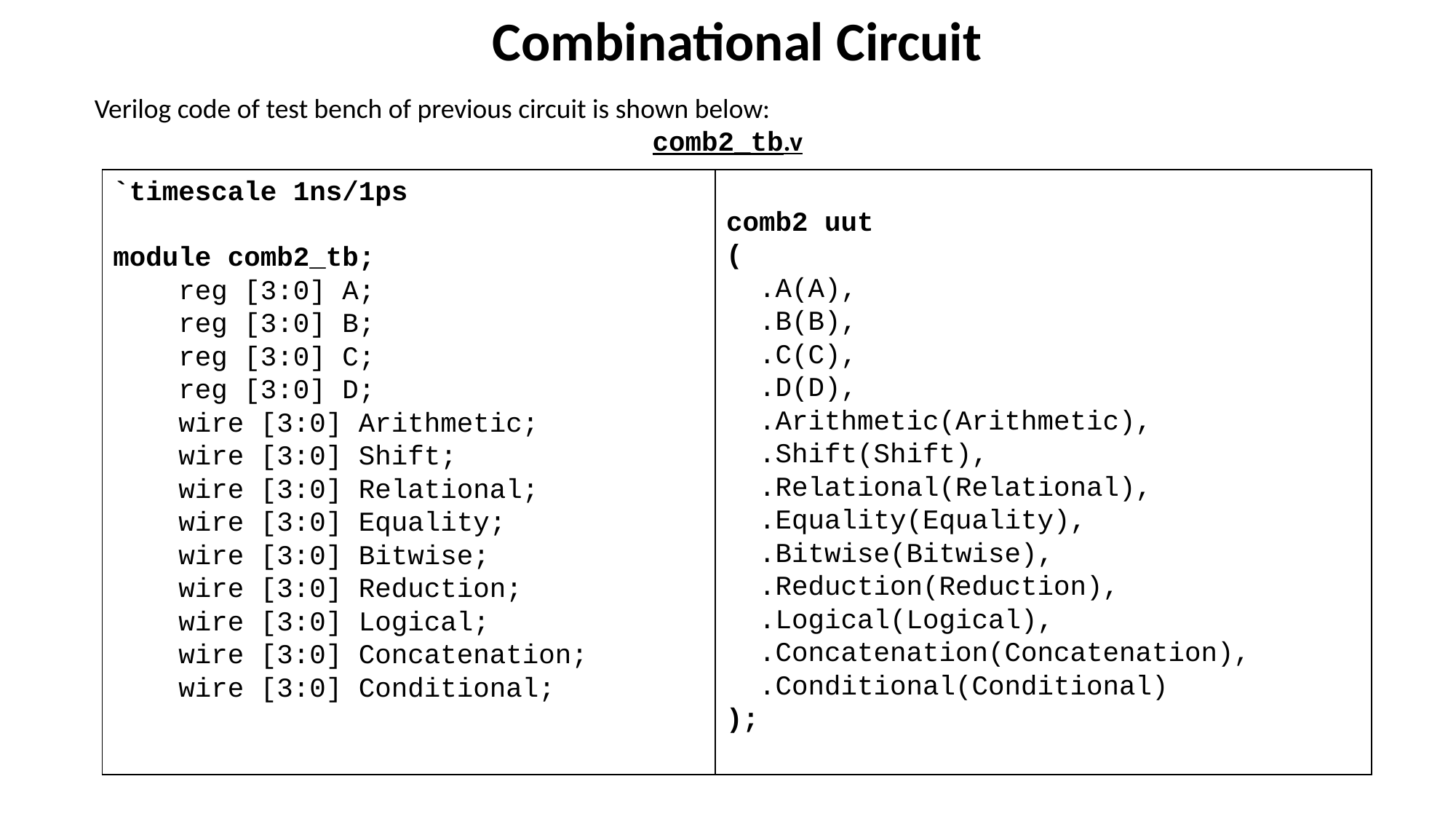

# Combinational Circuit
Verilog code of test bench of previous circuit is shown below:
comb2_tb.v

| `timescale 1ns/1ps module comb2\_tb; reg [3:0] A; reg [3:0] B; reg [3:0] C; reg [3:0] D; wire [3:0] Arithmetic; wire [3:0] Shift; wire [3:0] Relational; wire [3:0] Equality; wire [3:0] Bitwise; wire [3:0] Reduction; wire [3:0] Logical; wire [3:0] Concatenation; wire [3:0] Conditional; | comb2 uut ( .A(A), .B(B), .C(C), .D(D), .Arithmetic(Arithmetic), .Shift(Shift), .Relational(Relational), .Equality(Equality), .Bitwise(Bitwise), .Reduction(Reduction), .Logical(Logical), .Concatenation(Concatenation), .Conditional(Conditional) ); |  |
| --- | --- | --- |